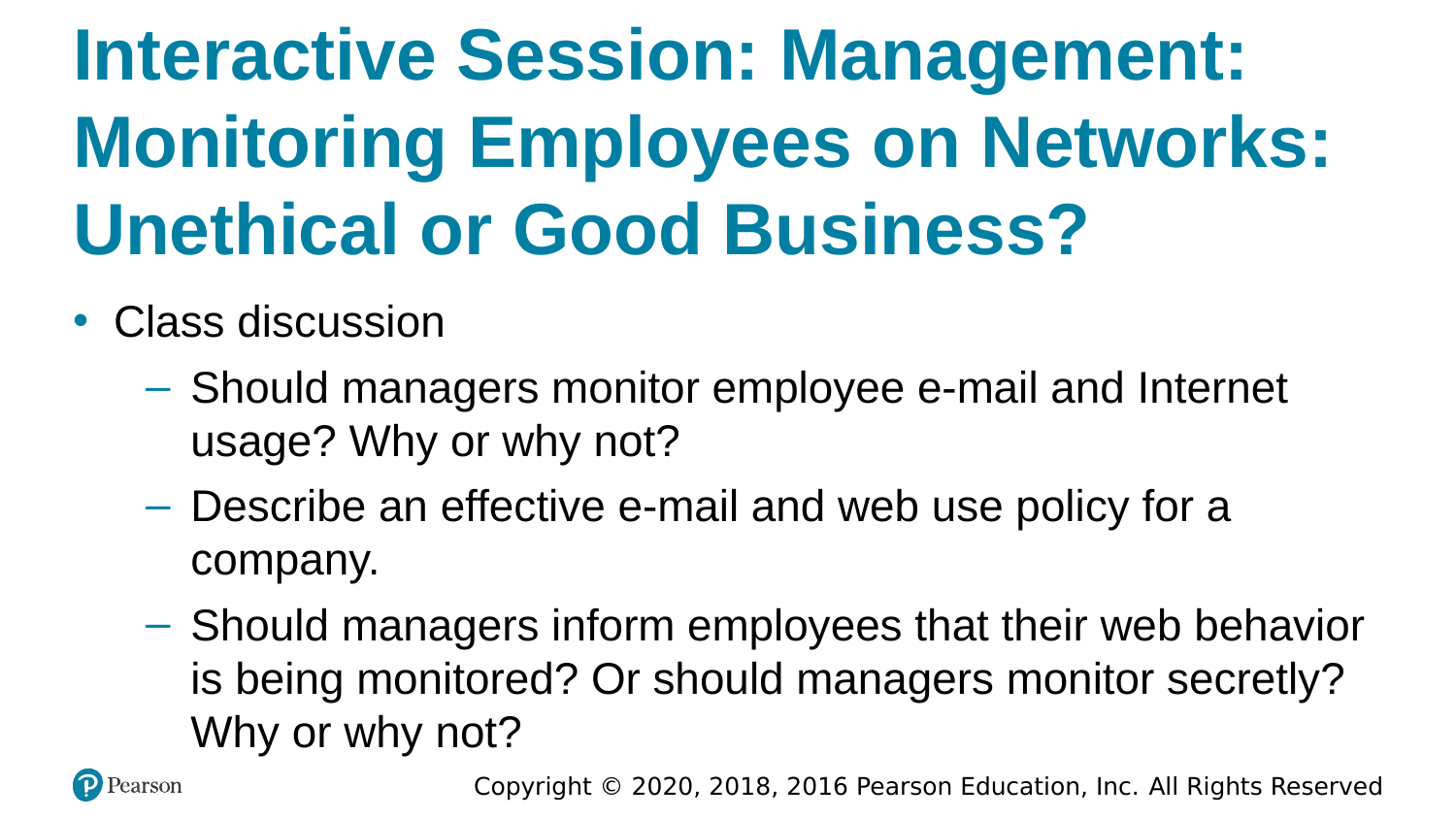

# Interactive Session: Management: Monitoring Employees on Networks: Unethical or Good Business?
Class discussion
Should managers monitor employee e-mail and Internet usage? Why or why not?
Describe an effective e-mail and web use policy for a company.
Should managers inform employees that their web behavior is being monitored? Or should managers monitor secretly? Why or why not?